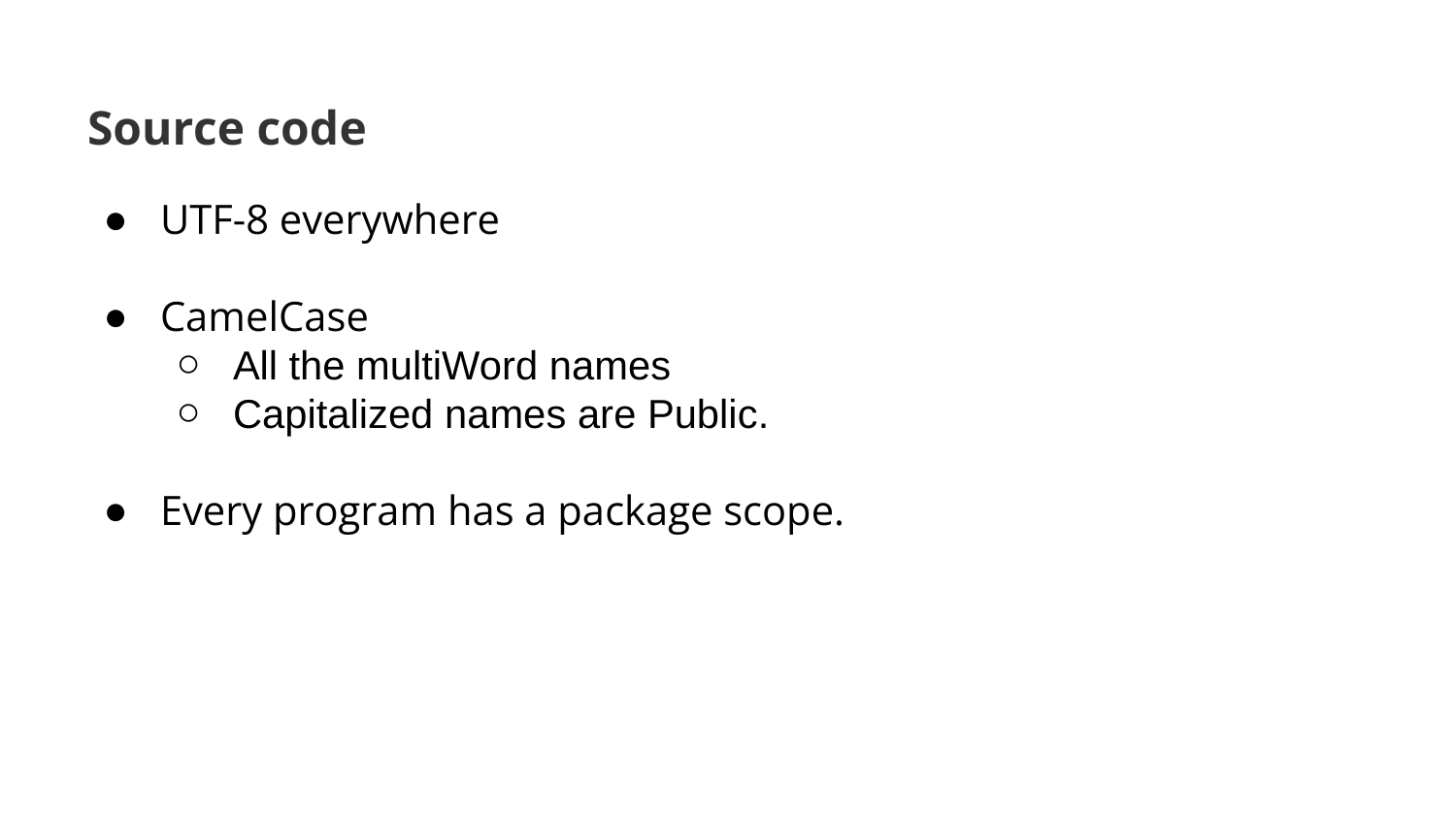

# Source code
UTF-8 everywhere

CamelCase
All the multiWord names
Capitalized names are Public.

Every program has a package scope.